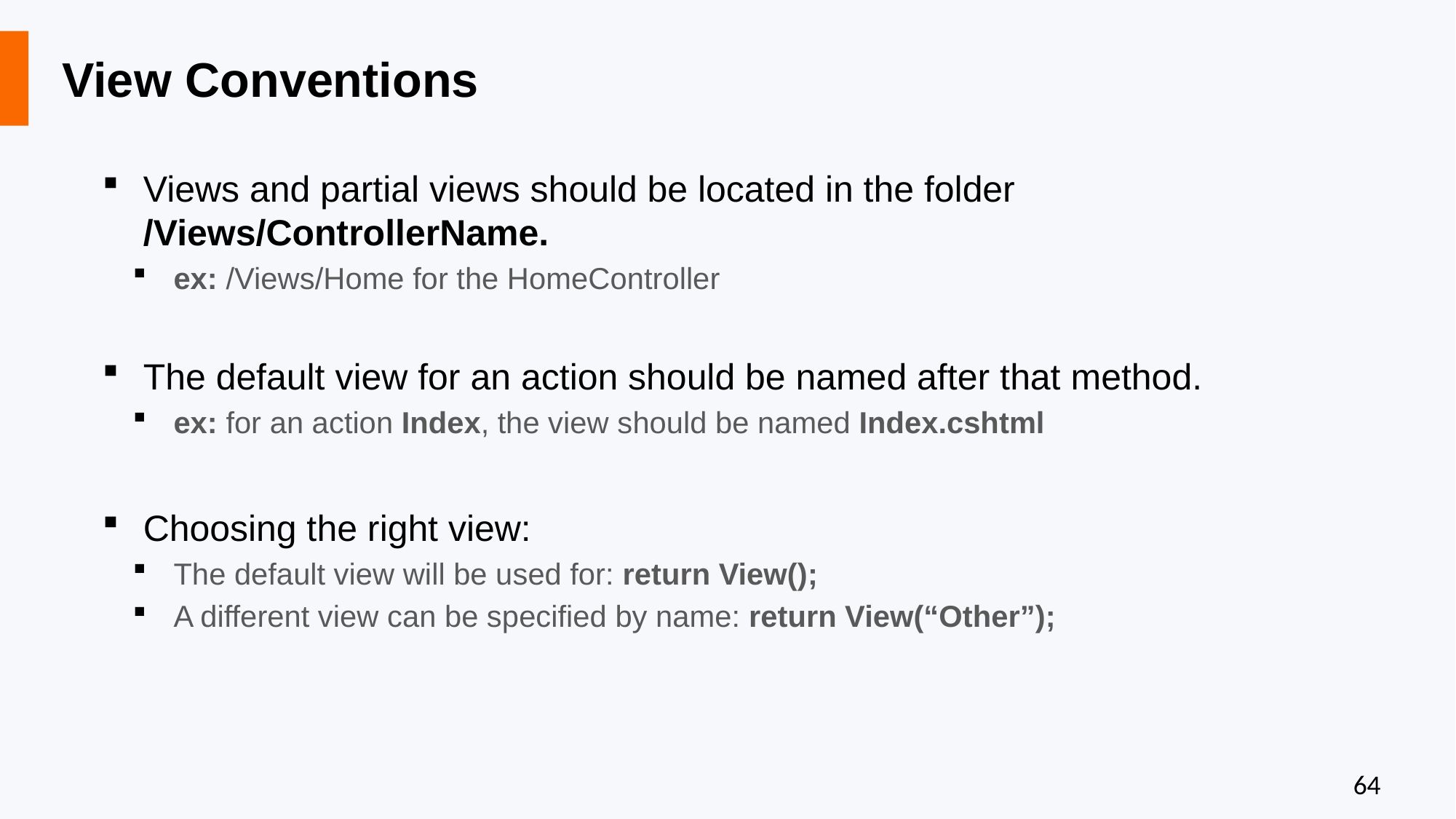

# View Conventions
Views and partial views should be located in the folder /Views/ControllerName.
ex: /Views/Home for the HomeController

The default view for an action should be named after that method.
ex: for an action Index, the view should be named Index.cshtml

Choosing the right view:
The default view will be used for: return View();
A different view can be specified by name: return View(“Other”);